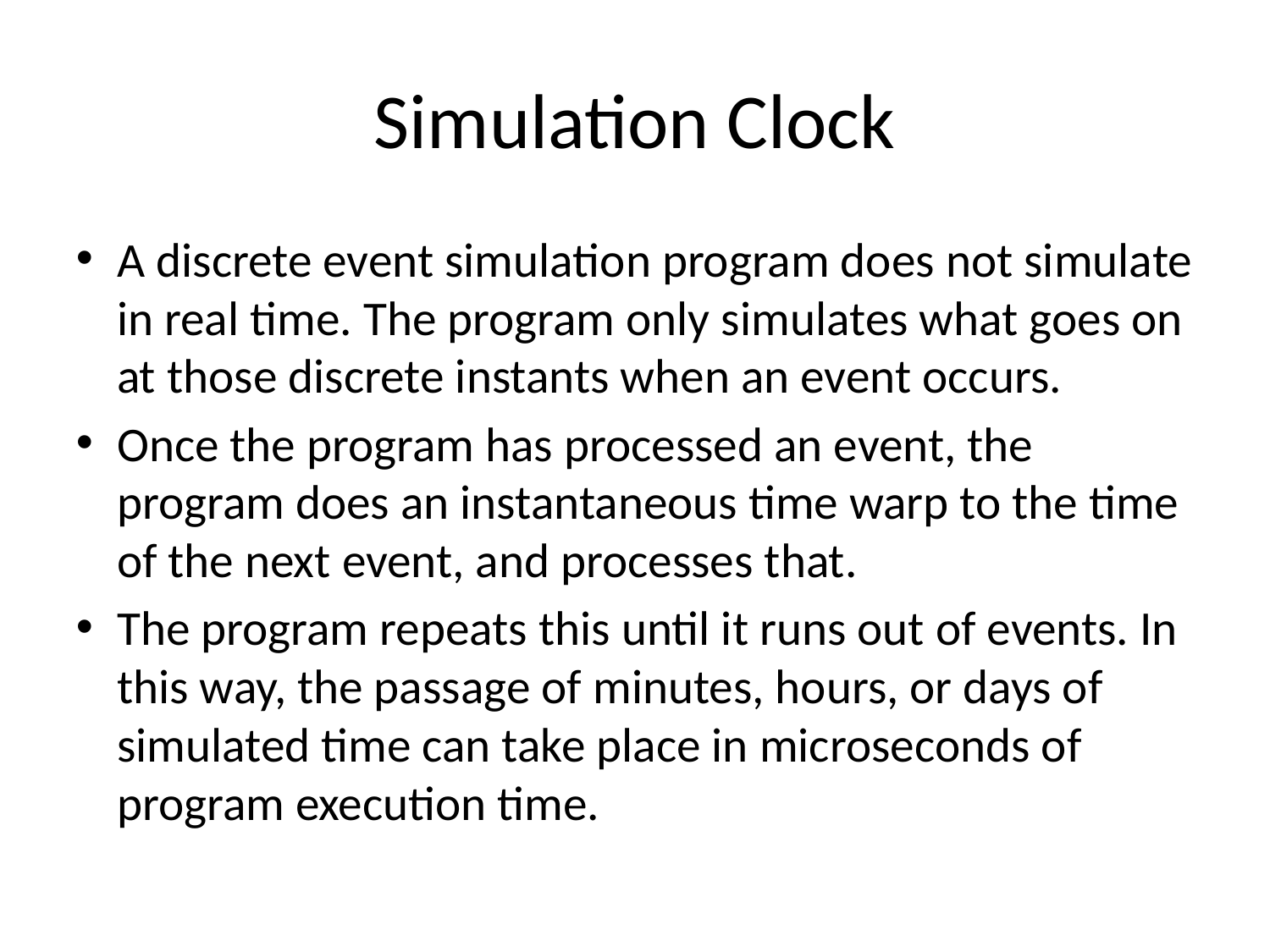

Simulation Clock
A discrete event simulation program does not simulate in real time. The program only simulates what goes on at those discrete instants when an event occurs.
Once the program has processed an event, the program does an instantaneous time warp to the time of the next event, and processes that.
The program repeats this until it runs out of events. In this way, the passage of minutes, hours, or days of simulated time can take place in microseconds of program execution time.